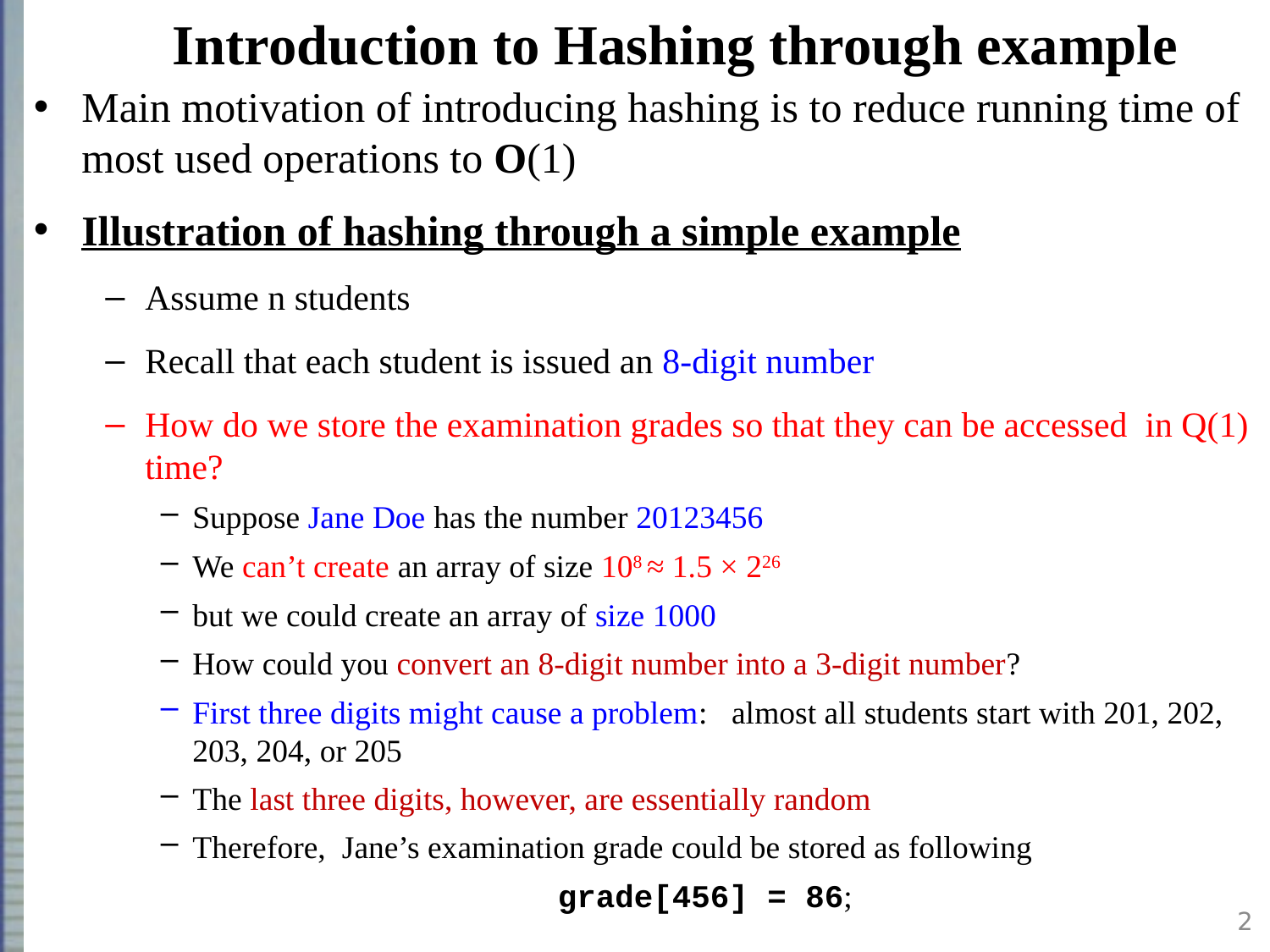

# Introduction to Hashing through example
Main motivation of introducing hashing is to reduce running time of most used operations to O(1)
Illustration of hashing through a simple example
Assume n students
Recall that each student is issued an 8-digit number
How do we store the examination grades so that they can be accessed  in Q(1) time?
Suppose Jane Doe has the number 20123456
We can’t create an array of size 108 ≈ 1.5 × 226
but we could create an array of size 1000
How could you convert an 8-digit number into a 3-digit number?
First three digits might cause a problem:   almost all students start with 201, 202, 203, 204, or 205
The last three digits, however, are essentially random
Therefore,  Jane’s examination grade could be stored as following
grade[456] = 86;
2